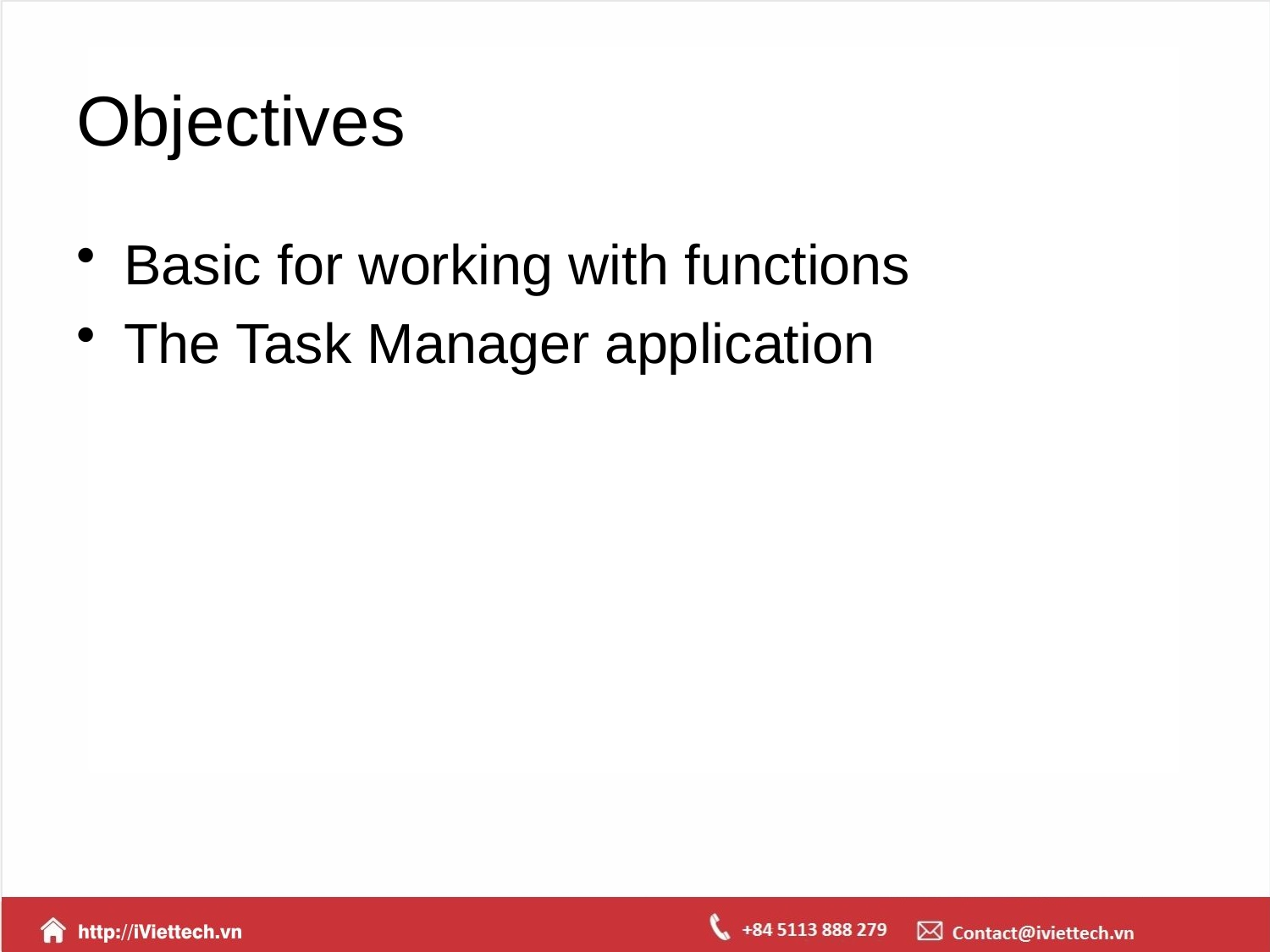

# Objectives
Basic for working with functions
The Task Manager application